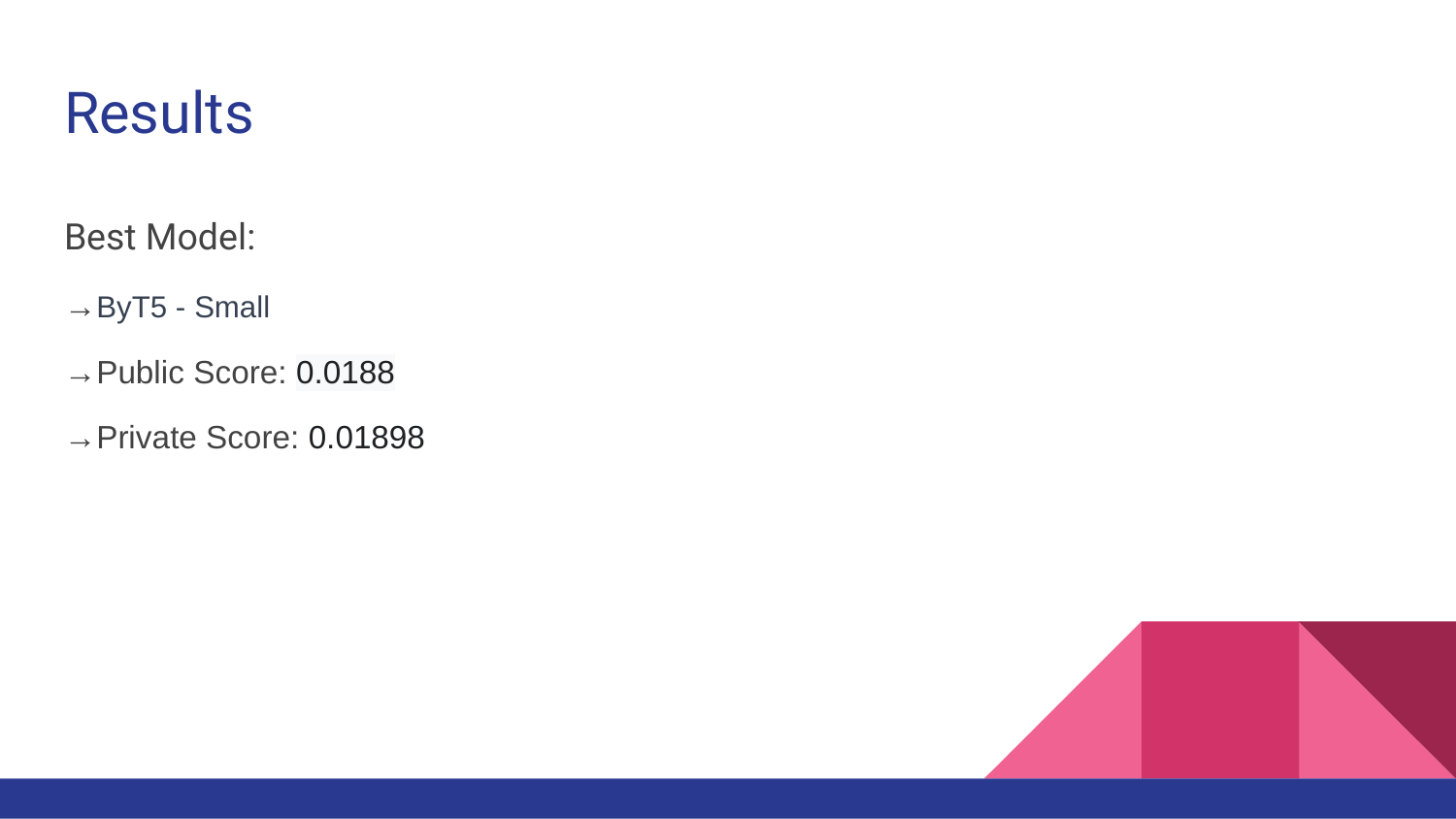

# Results
Best Model:
→ByT5 - Small
→Public Score: 0.0188
→Private Score: 0.01898